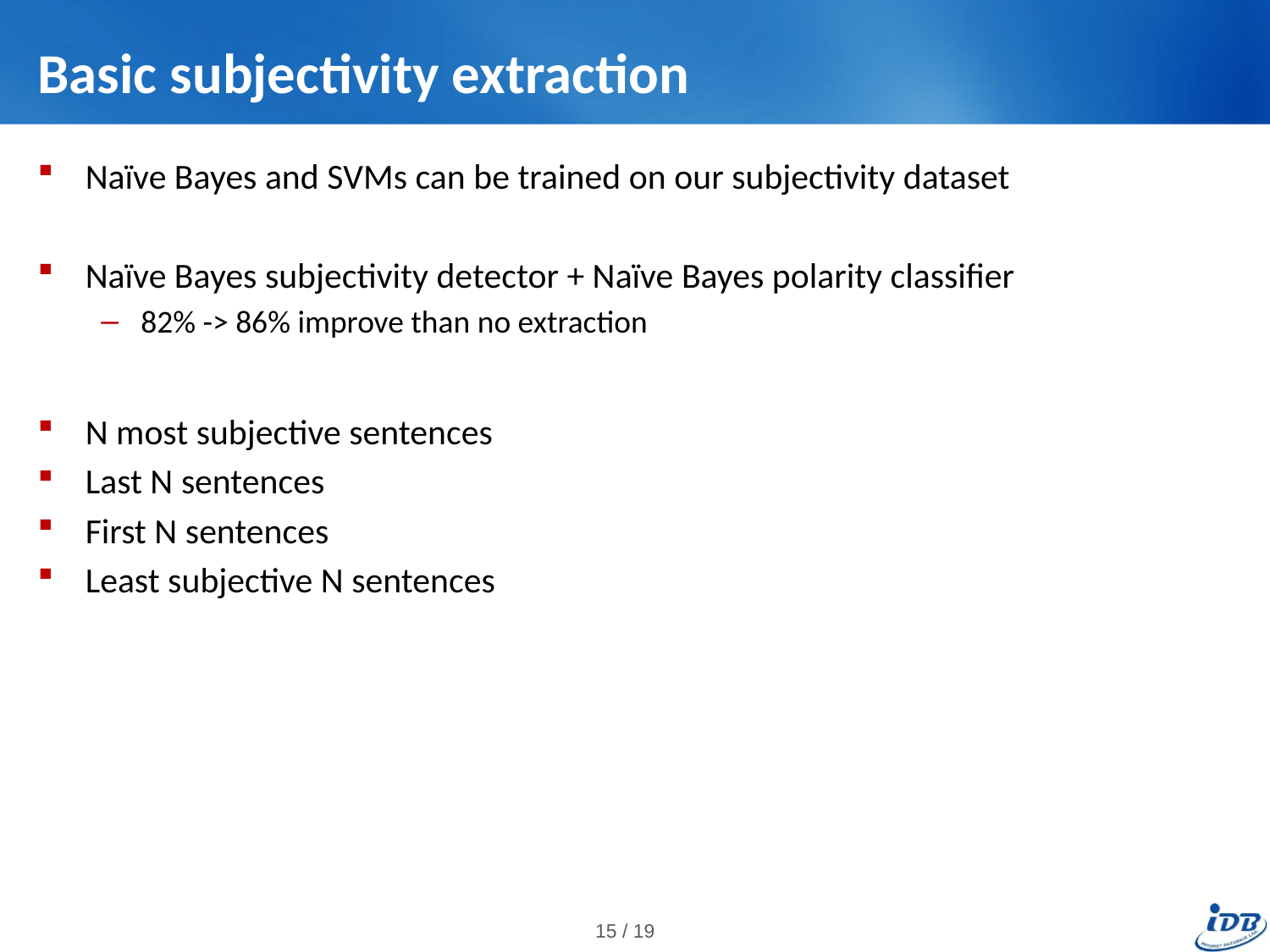

# Basic subjectivity extraction
Naïve Bayes and SVMs can be trained on our subjectivity dataset

Naïve Bayes subjectivity detector + Naïve Bayes polarity classifier
82% -> 86% improve than no extraction

N most subjective sentences
Last N sentences
First N sentences
Least subjective N sentences